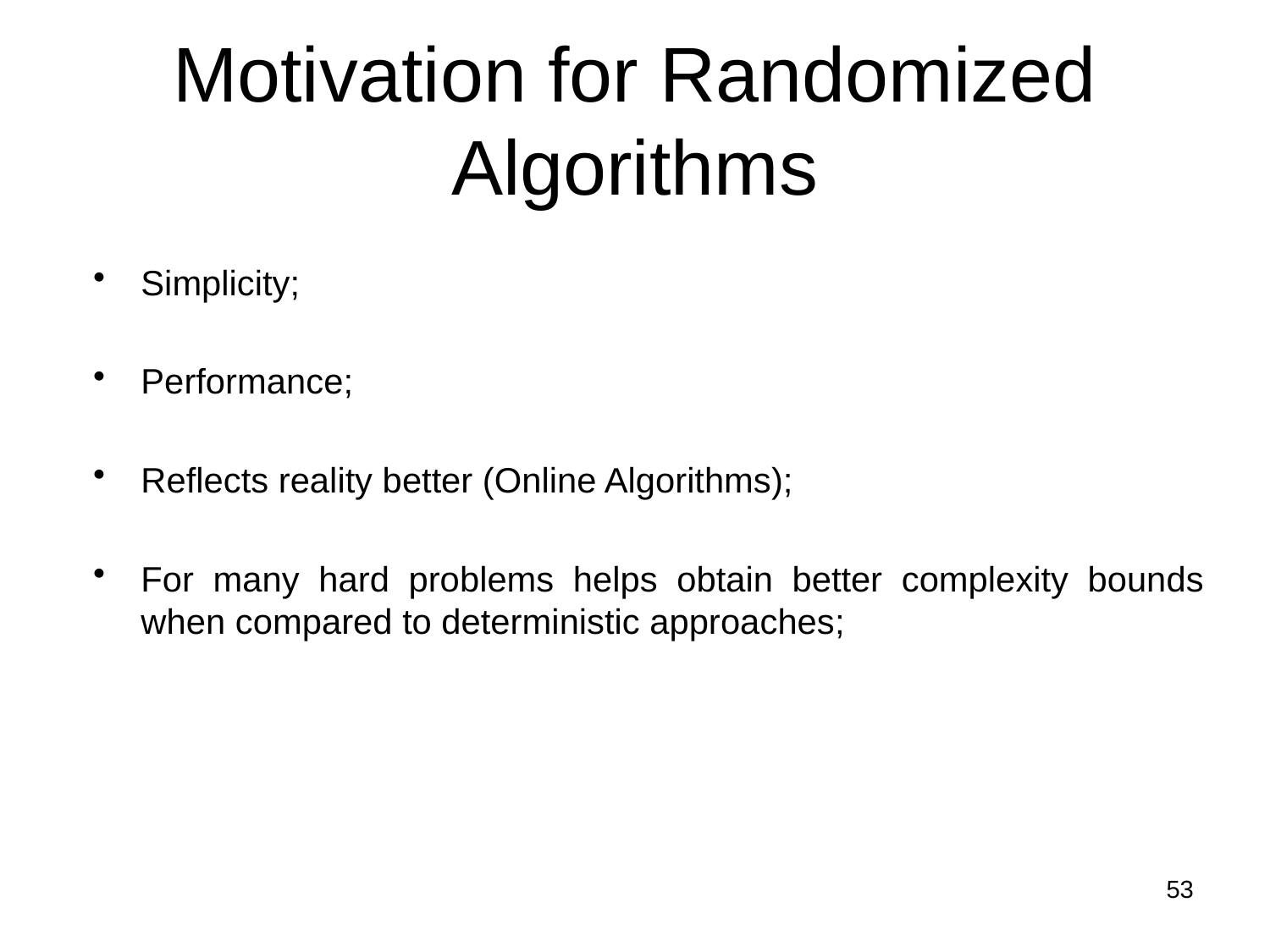

# Motivation for Randomized Algorithms
Simplicity;

Performance;

Reflects reality better (Online Algorithms);

For many hard problems helps obtain better complexity bounds when compared to deterministic approaches;
53